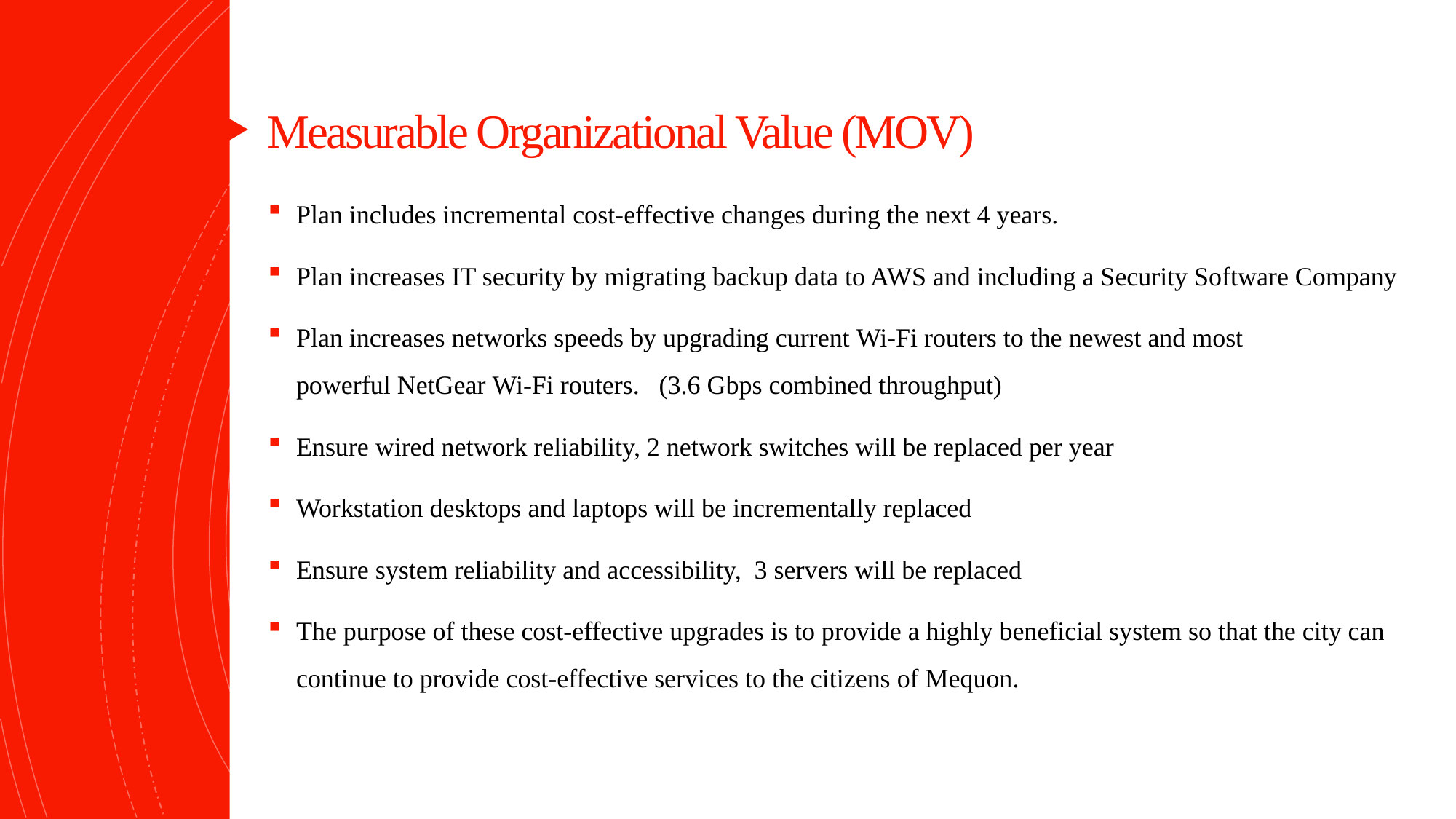

# Measurable Organizational Value (MOV)

Plan includes incremental cost-effective changes during the next 4 years.
Plan increases IT security by migrating backup data to AWS and including a Security Software Company
Plan increases networks speeds by upgrading current Wi-Fi routers to the newest and most powerful NetGear Wi-Fi routers.   (3.6 Gbps combined throughput)
Ensure wired network reliability, 2 network switches will be replaced per year
Workstation desktops and laptops will be incrementally replaced
Ensure system reliability and accessibility,  3 servers will be replaced
The purpose of these cost-effective upgrades is to provide a highly beneficial system so that the city can continue to provide cost-effective services to the citizens of Mequon.